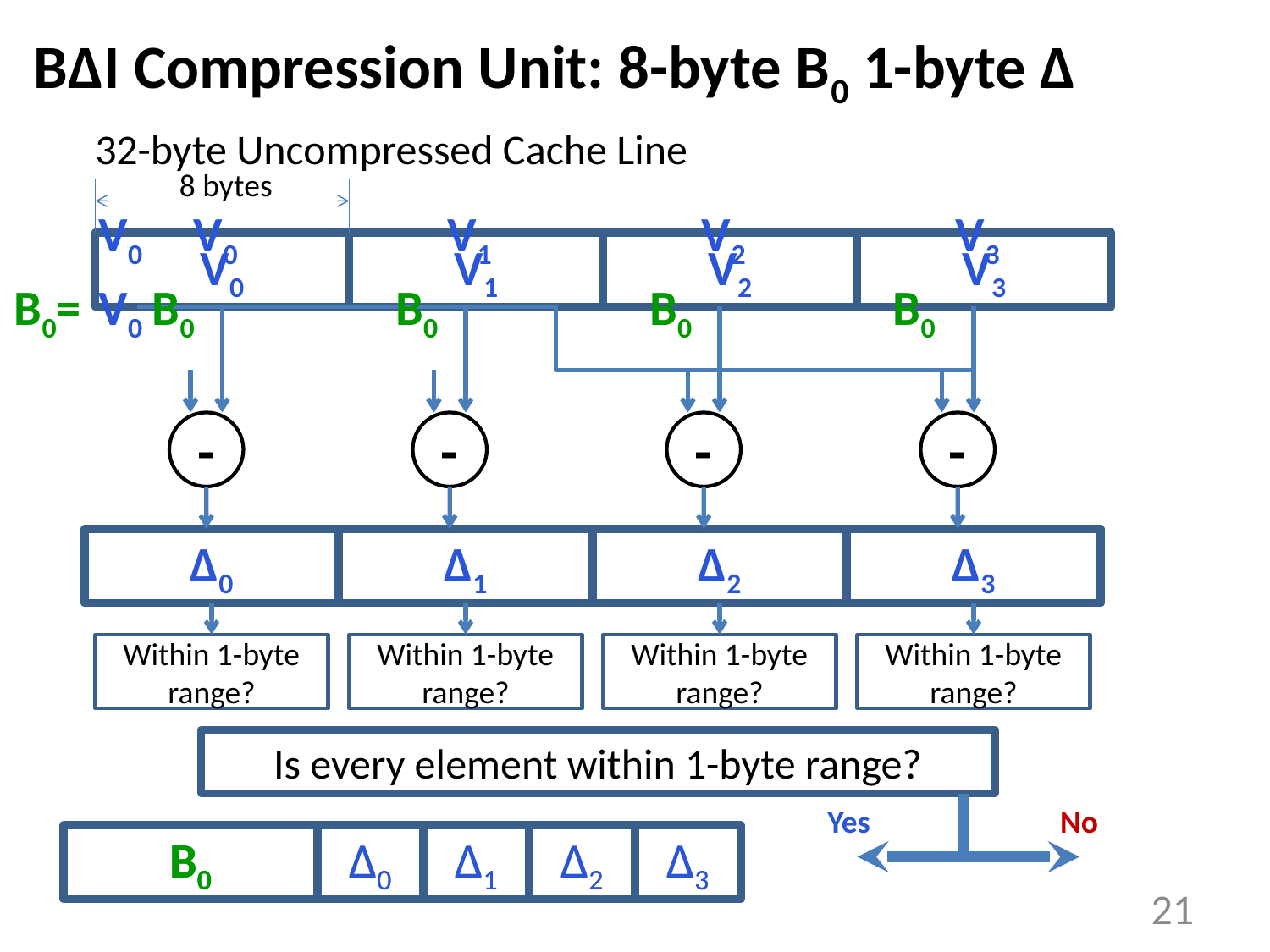

# BΔI Compression Unit: 8-byte B0 1-byte Δ
32-byte Uncompressed Cache Line

8 bytes
V0
V0

V0
V1
V1
V2
V2
V3
V3
B0=
V0
B0
B0
B0
B0
-
-
-
-
Δ0

Δ1
Δ2
Δ3
Within 1-byte range?
Within 1-byte range?
Within 1-byte range?
Within 1-byte range?
Is every element within 1-byte range?
Yes
No
B0
B0
Δ0
Δ0
Δ1
Δ1
Δ2
Δ2
Δ3
Δ3
21